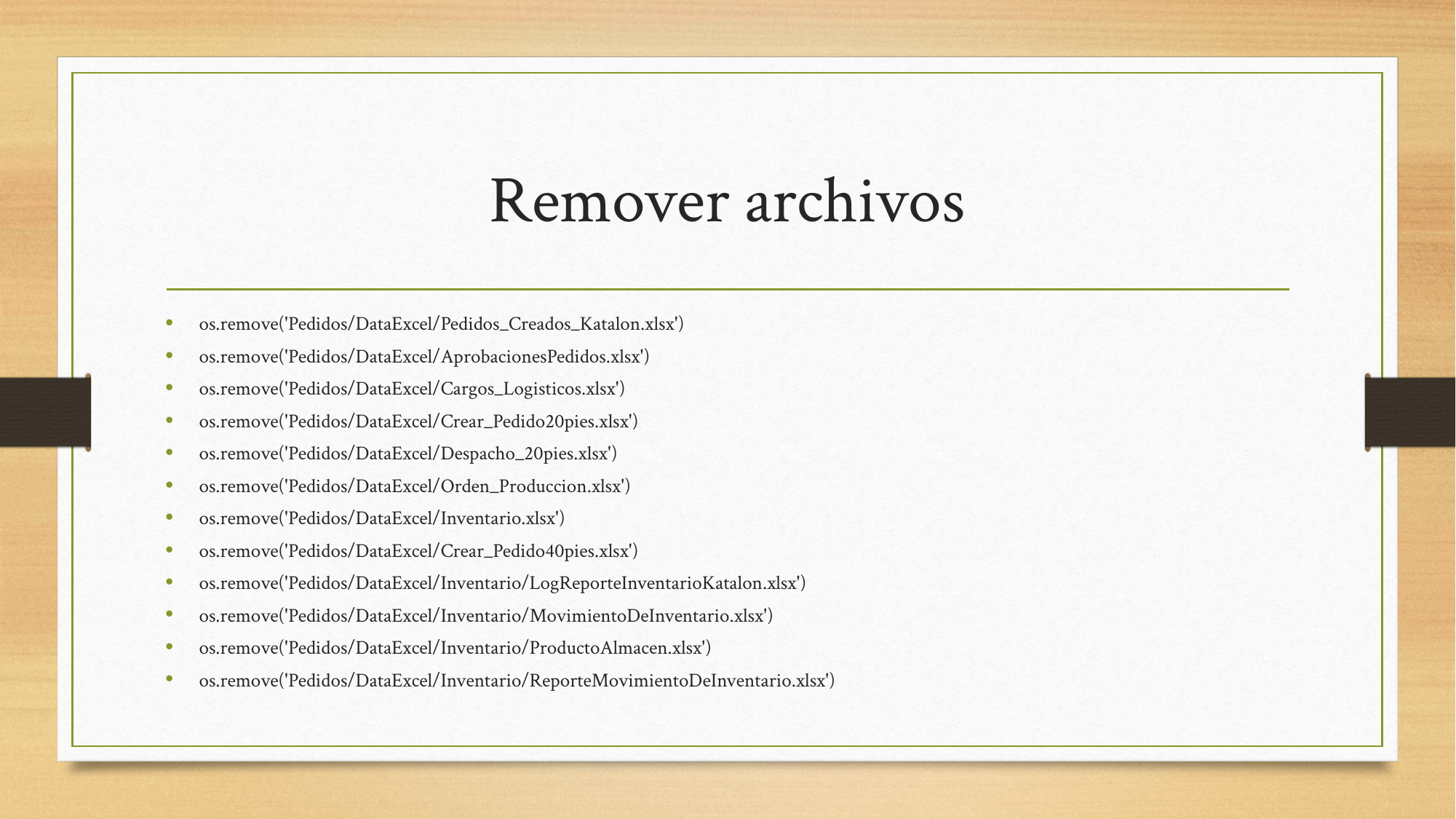

# Remover archivos
os.remove('Pedidos/DataExcel/Pedidos_Creados_Katalon.xlsx')
os.remove('Pedidos/DataExcel/AprobacionesPedidos.xlsx')
os.remove('Pedidos/DataExcel/Cargos_Logisticos.xlsx')
os.remove('Pedidos/DataExcel/Crear_Pedido20pies.xlsx')
os.remove('Pedidos/DataExcel/Despacho_20pies.xlsx')
os.remove('Pedidos/DataExcel/Orden_Produccion.xlsx')
os.remove('Pedidos/DataExcel/Inventario.xlsx')
os.remove('Pedidos/DataExcel/Crear_Pedido40pies.xlsx')
os.remove('Pedidos/DataExcel/Inventario/LogReporteInventarioKatalon.xlsx')
os.remove('Pedidos/DataExcel/Inventario/MovimientoDeInventario.xlsx')
os.remove('Pedidos/DataExcel/Inventario/ProductoAlmacen.xlsx')
os.remove('Pedidos/DataExcel/Inventario/ReporteMovimientoDeInventario.xlsx')